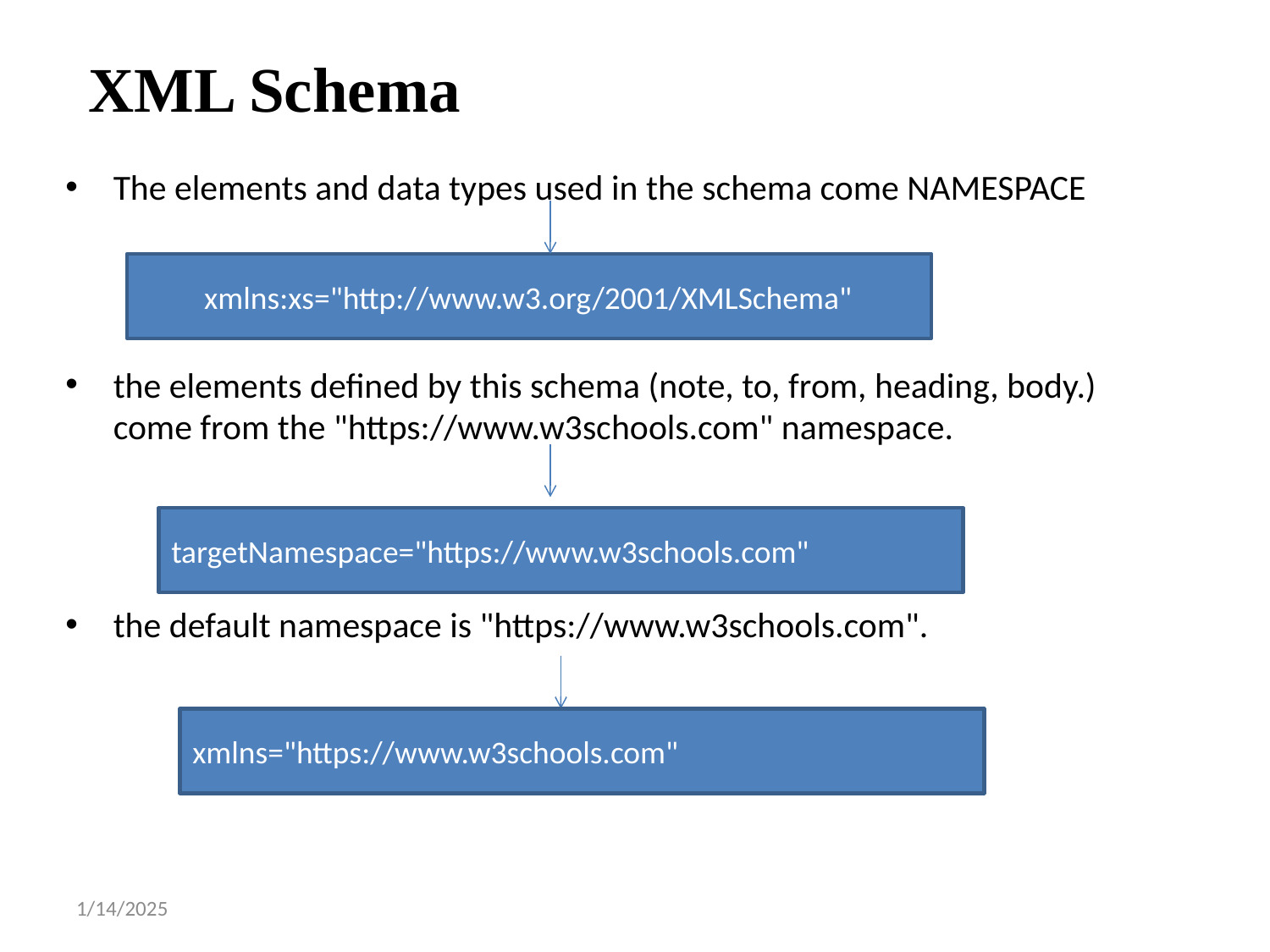

XML Schema
The elements and data types used in the schema come NAMESPACE

the elements defined by this schema (note, to, from, heading, body.) come from the "https://www.w3schools.com" namespace.

the default namespace is "https://www.w3schools.com".
         xmlns:xs="http://www.w3.org/2001/XMLSchema"
targetNamespace="https://www.w3schools.com"
xmlns="https://www.w3schools.com"
1/14/2025